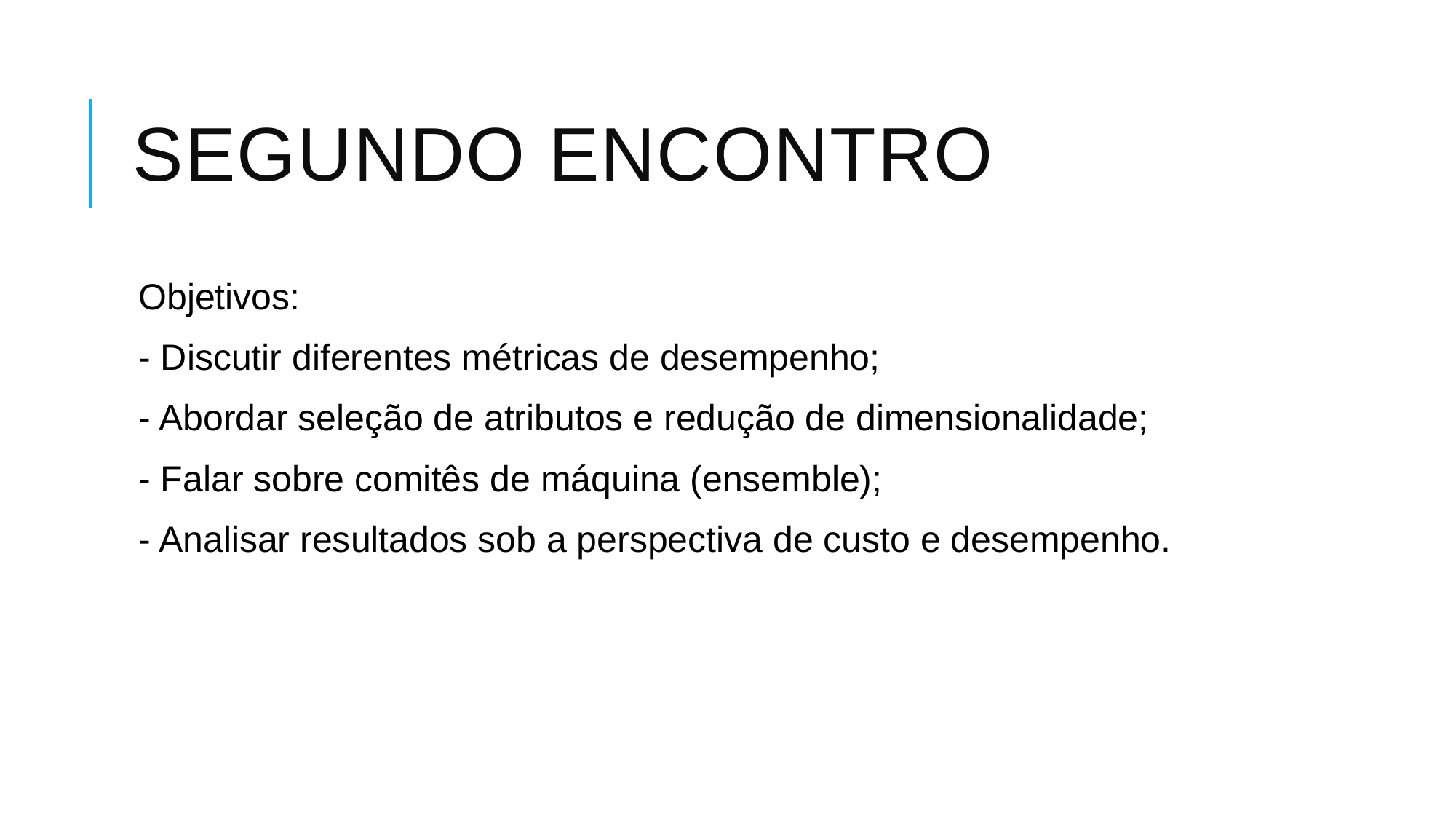

# SEGUNDO ENCONTRO
Objetivos:
- Discutir diferentes métricas de desempenho;
- Abordar seleção de atributos e redução de dimensionalidade;
- Falar sobre comitês de máquina (ensemble);
- Analisar resultados sob a perspectiva de custo e desempenho.